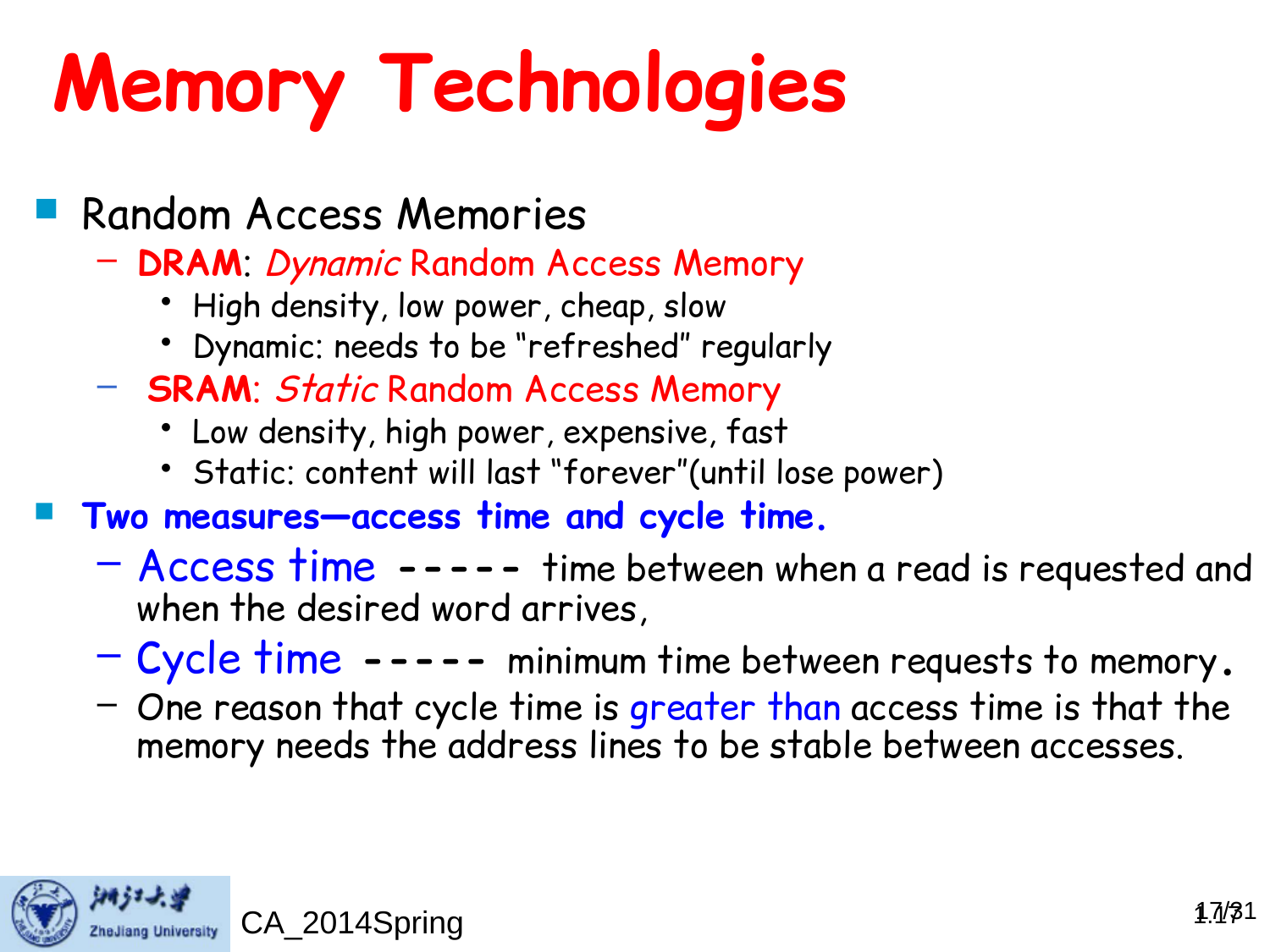

# Memory Technologies
Random Access Memories
DRAM: Dynamic Random Access Memory
High density, low power, cheap, slow
Dynamic: needs to be “refreshed” regularly
 SRAM: Static Random Access Memory
Low density, high power, expensive, fast
Static: content will last “forever”(until lose power)
Two measures—access time and cycle time.
Access time ----- time between when a read is requested and when the desired word arrives,
Cycle time ----- minimum time between requests to memory.
One reason that cycle time is greater than access time is that the memory needs the address lines to be stable between accesses.